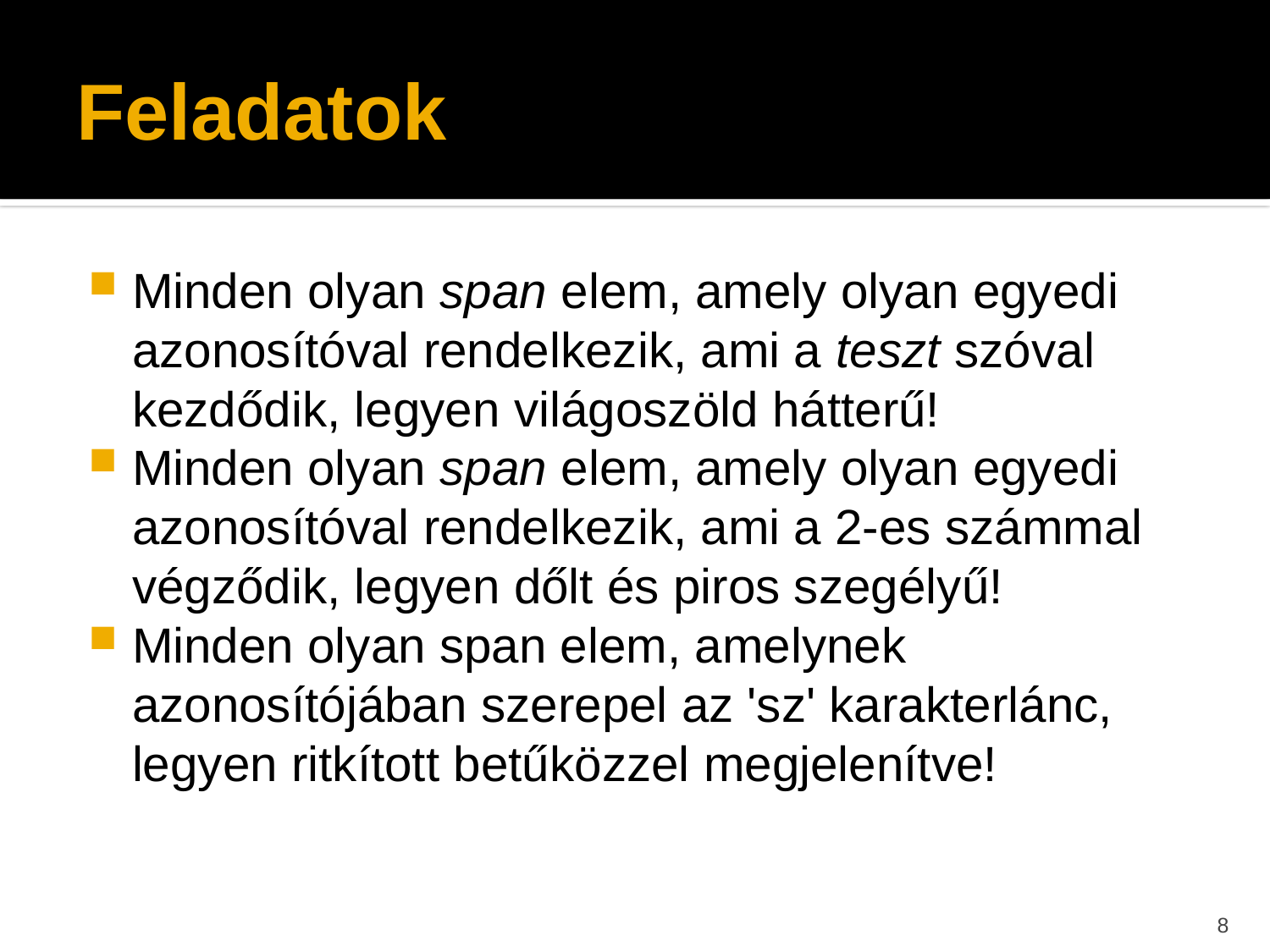

# Feladatok
Minden olyan span elem, amely olyan egyedi azonosítóval rendelkezik, ami a teszt szóval kezdődik, legyen világoszöld hátterű!
Minden olyan span elem, amely olyan egyedi azonosítóval rendelkezik, ami a 2-es számmal végződik, legyen dőlt és piros szegélyű!
Minden olyan span elem, amelynek azonosítójában szerepel az 'sz' karakterlánc, legyen ritkított betűközzel megjelenítve!

8